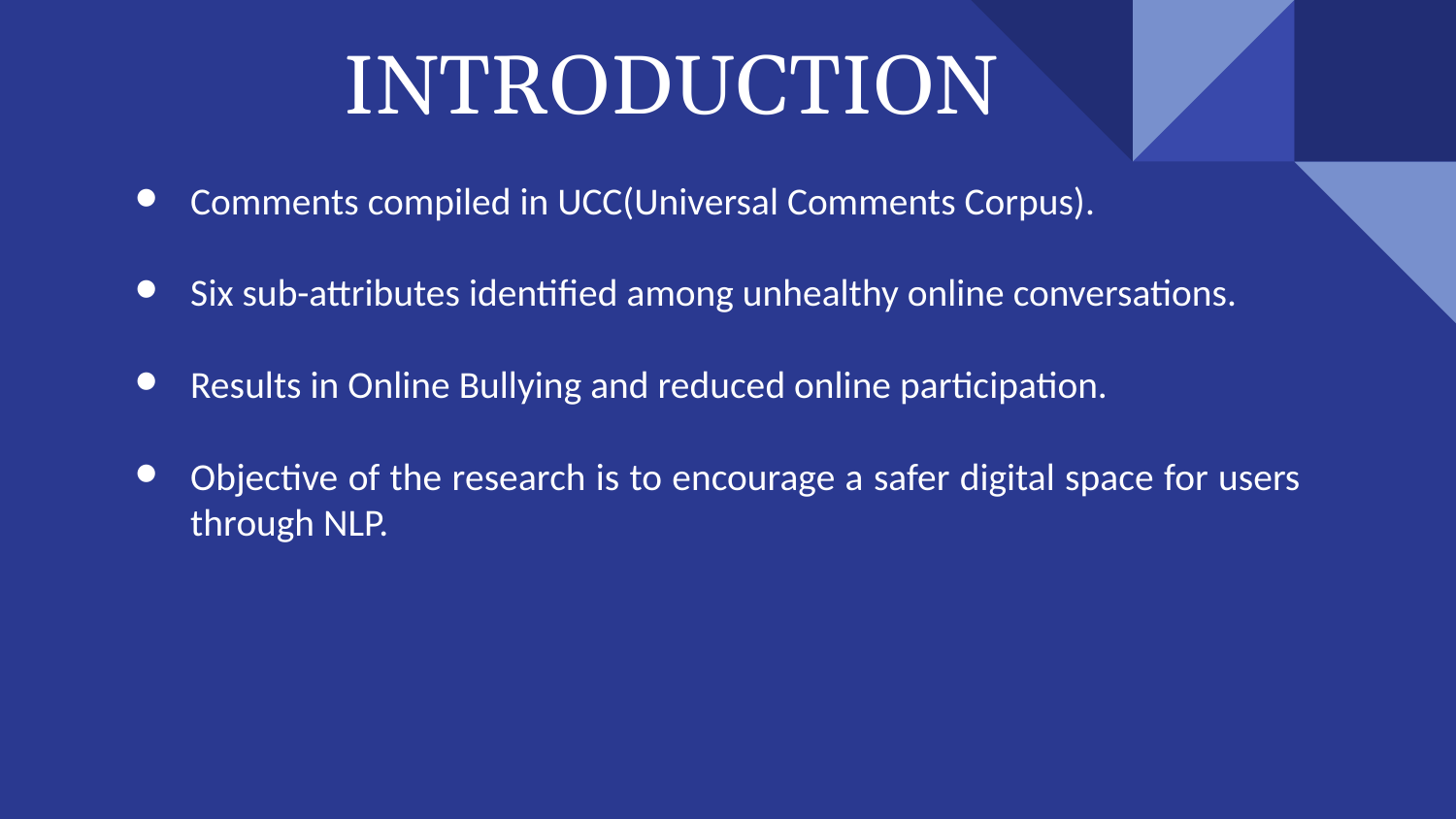

INTRODUCTION

Comments compiled in UCC(Universal Comments Corpus).

Six sub-attributes identified among unhealthy online conversations.

Results in Online Bullying and reduced online participation.

Objective of the research is to encourage a safer digital space for users through NLP.